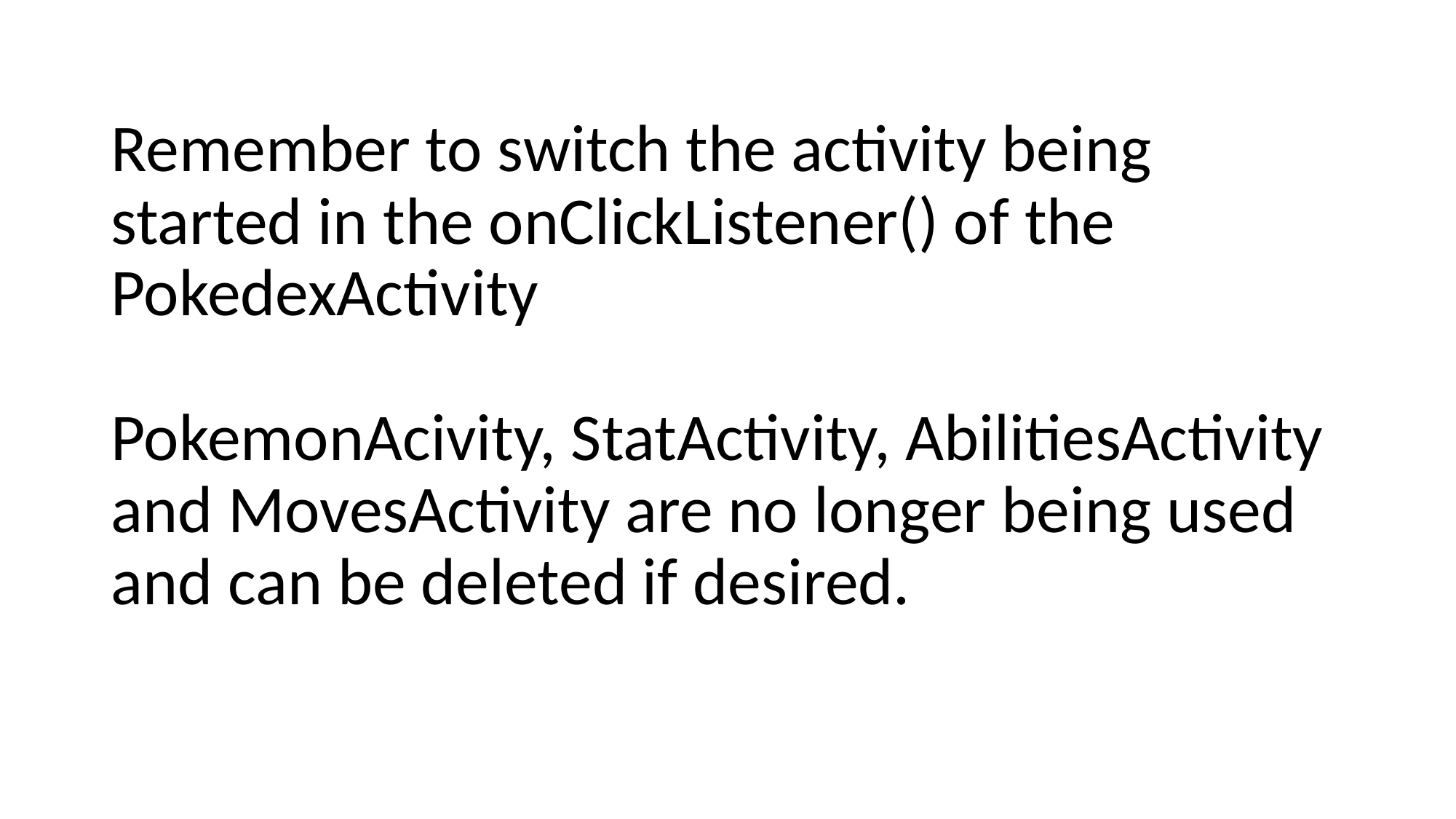

# Remember to switch the activity being started in the onClickListener() of the PokedexActivity PokemonAcivity, StatActivity, AbilitiesActivity and MovesActivity are no longer being used and can be deleted if desired.